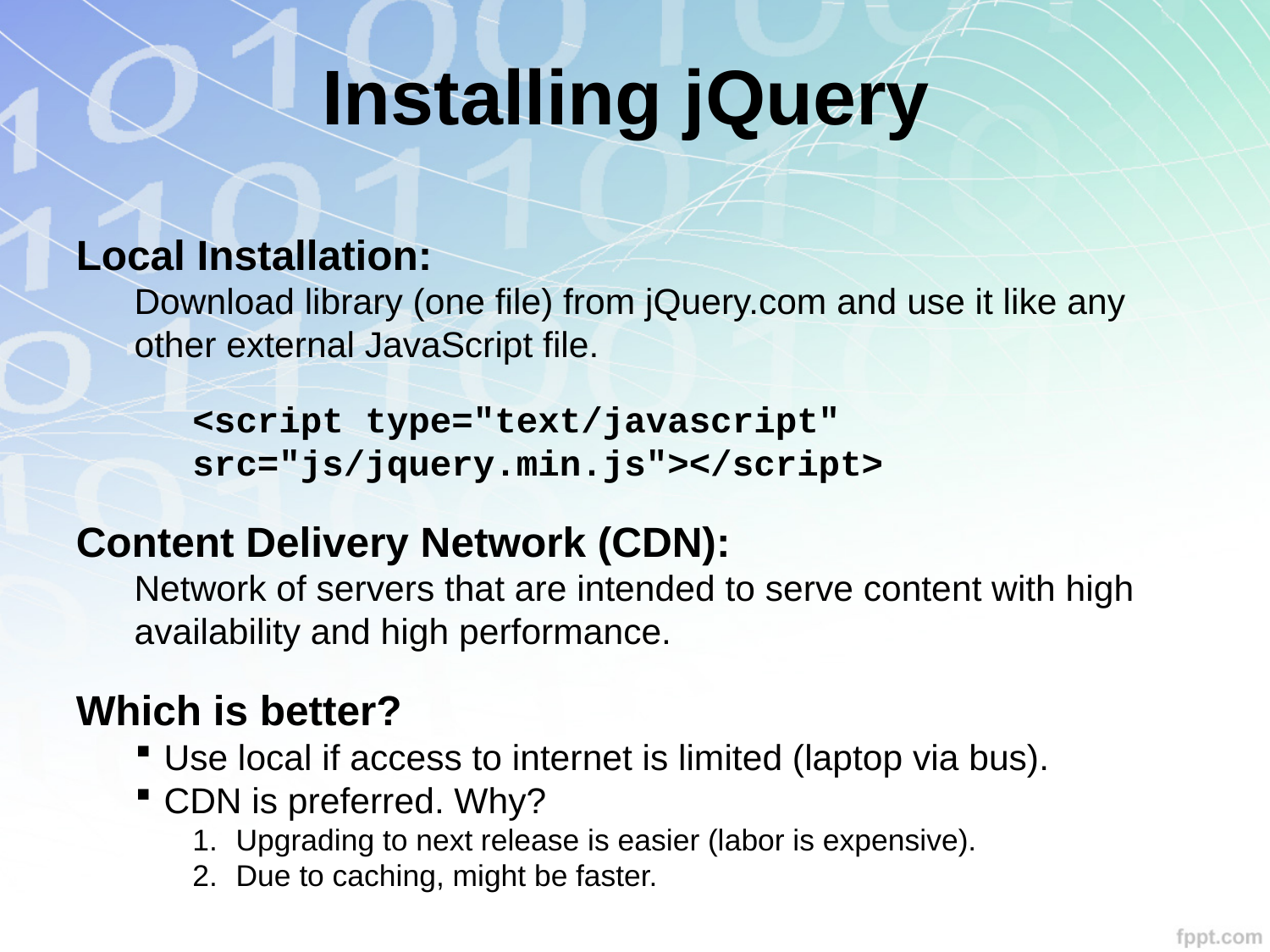

Installing jQuery
Local Installation:
Download library (one file) from jQuery.com and use it like any other external JavaScript file.

<script type="text/javascript"       src="js/jquery.min.js"></script>

Content Delivery Network (CDN):
Network of servers that are intended to serve content with high availability and high performance.

Which is better?
Use local if access to internet is limited (laptop via bus).
CDN is preferred. Why?
Upgrading to next release is easier (labor is expensive).
Due to caching, might be faster.